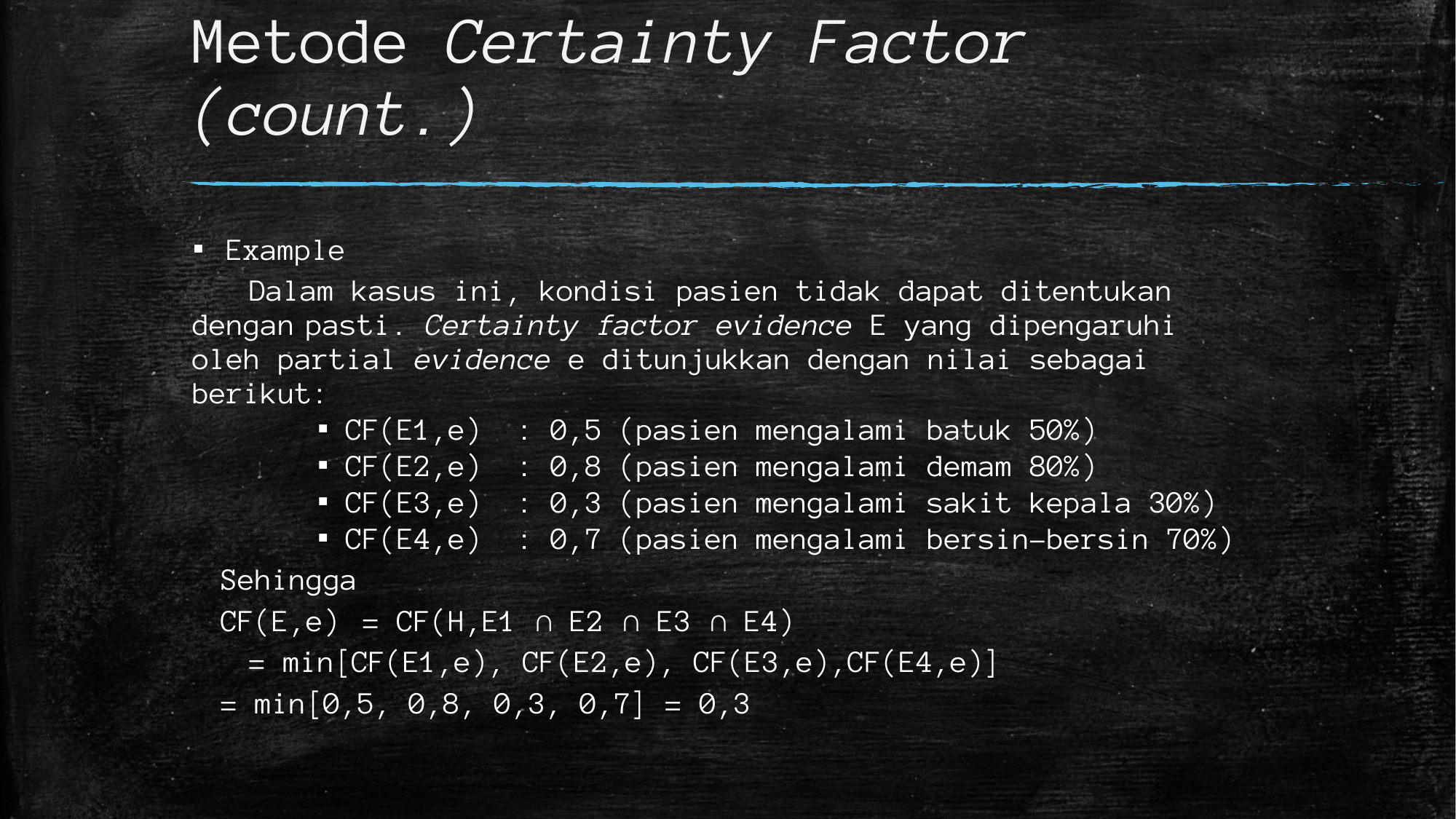

# Metode Certainty Factor (count.)
Example
  	Dalam kasus ini, kondisi pasien tidak dapat ditentukan 	dengan	pasti. Certainty factor evidence E yang dipengaruhi 	oleh partial evidence e ditunjukkan dengan nilai sebagai 	berikut:
CF(E1,e)  : 0,5 (pasien mengalami batuk 50%)
CF(E2,e)  : 0,8 (pasien mengalami demam 80%)
CF(E3,e)  : 0,3 (pasien mengalami sakit kepala 30%)
CF(E4,e)  : 0,7 (pasien mengalami bersin-bersin 70%)
	Sehingga
	CF(E,e) 	= CF(H,E1 ∩ E2 ∩ E3 ∩ E4)
		 	= min[CF(E1,e), CF(E2,e), CF(E3,e),CF(E4,e)]
			= min[0,5, 0,8, 0,3, 0,7] = 0,3